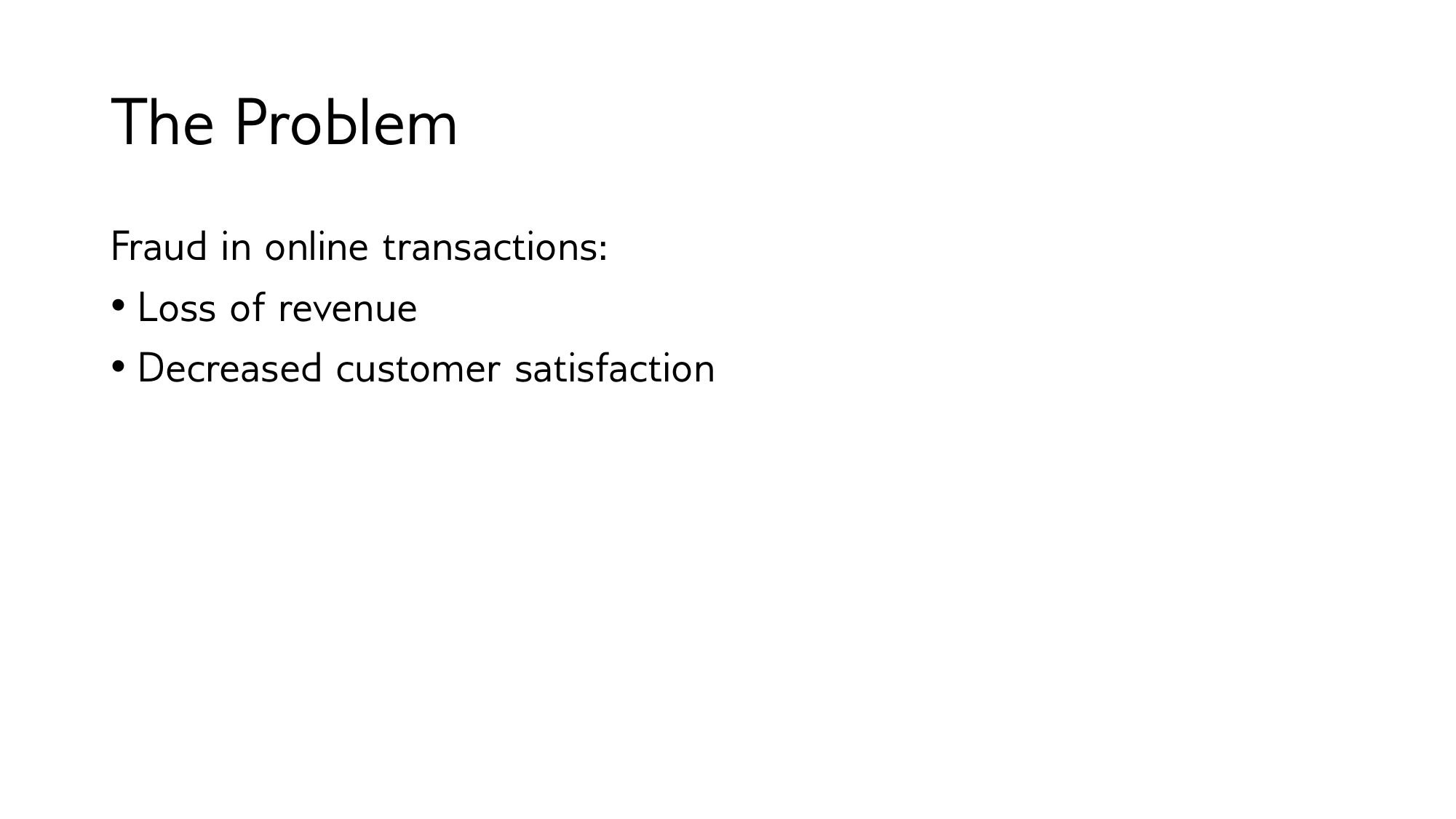

# The Problem
Fraud in online transactions:
Loss of revenue
Decreased customer satisfaction